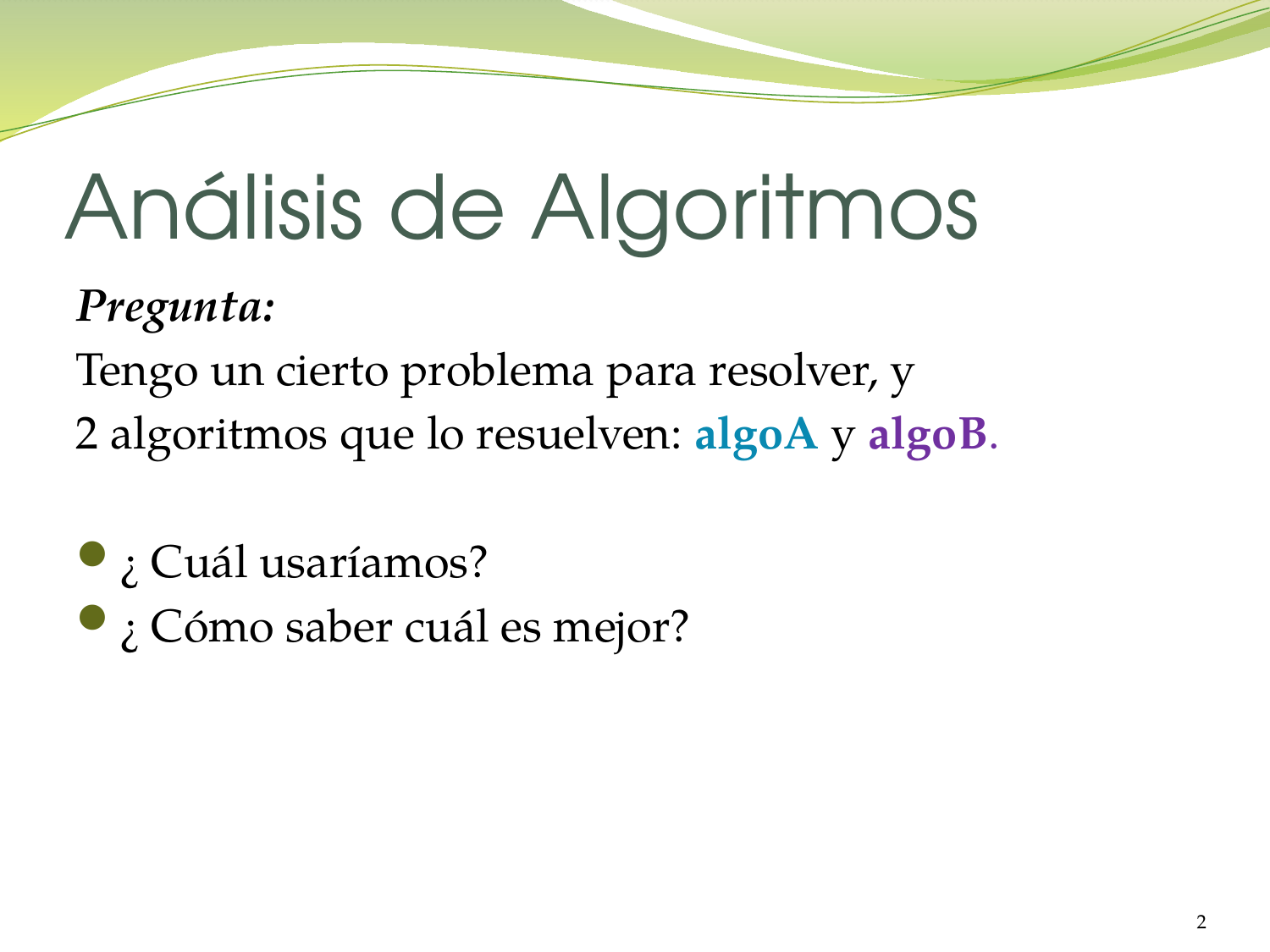

# Análisis de Algoritmos
Pregunta:
Tengo un cierto problema para resolver, y
2 algoritmos que lo resuelven: algoA y algoB.

¿ Cuál usaríamos?
¿ Cómo saber cuál es mejor?
2